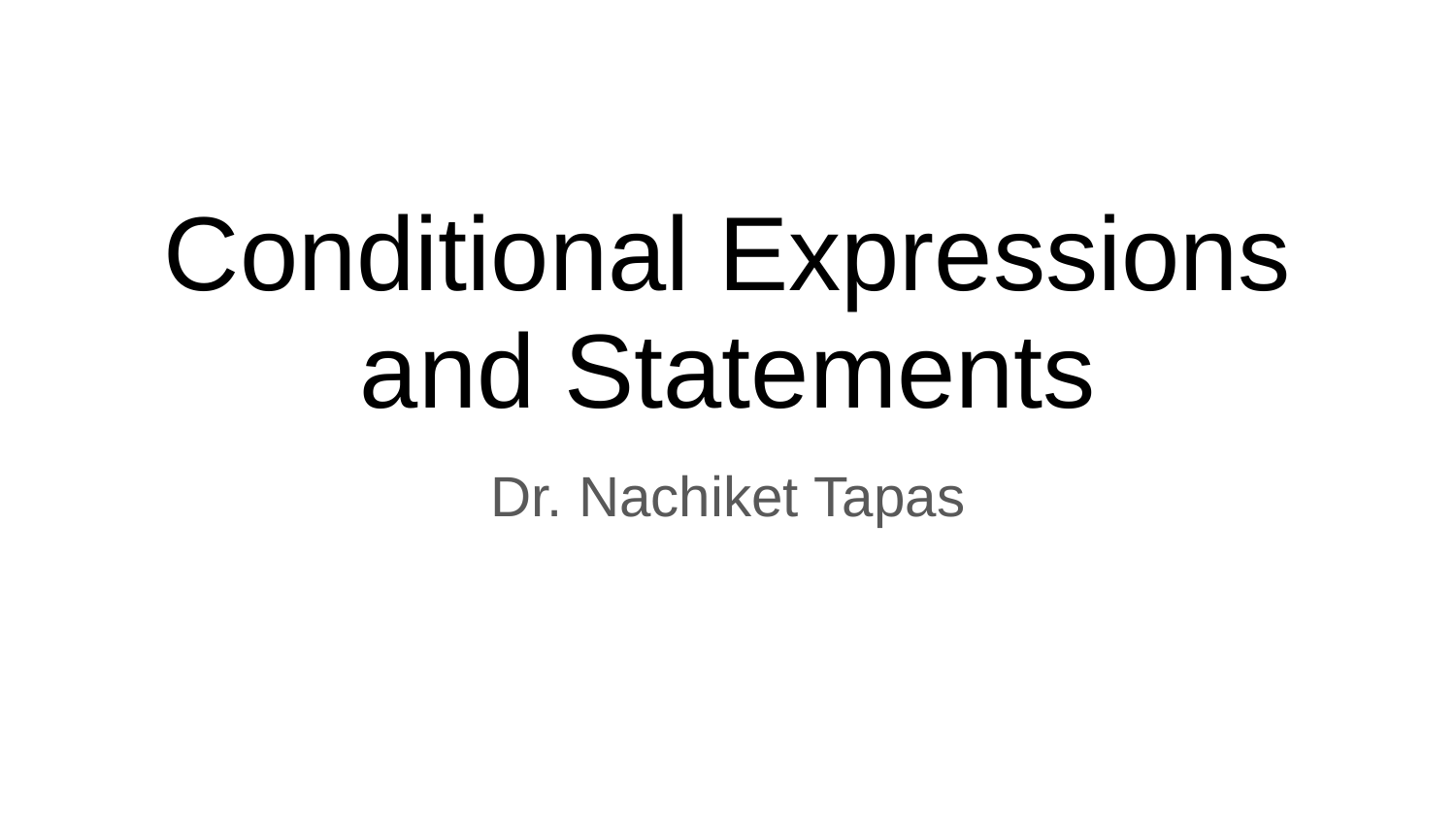

# Conditional Expressions and Statements
Dr. Nachiket Tapas